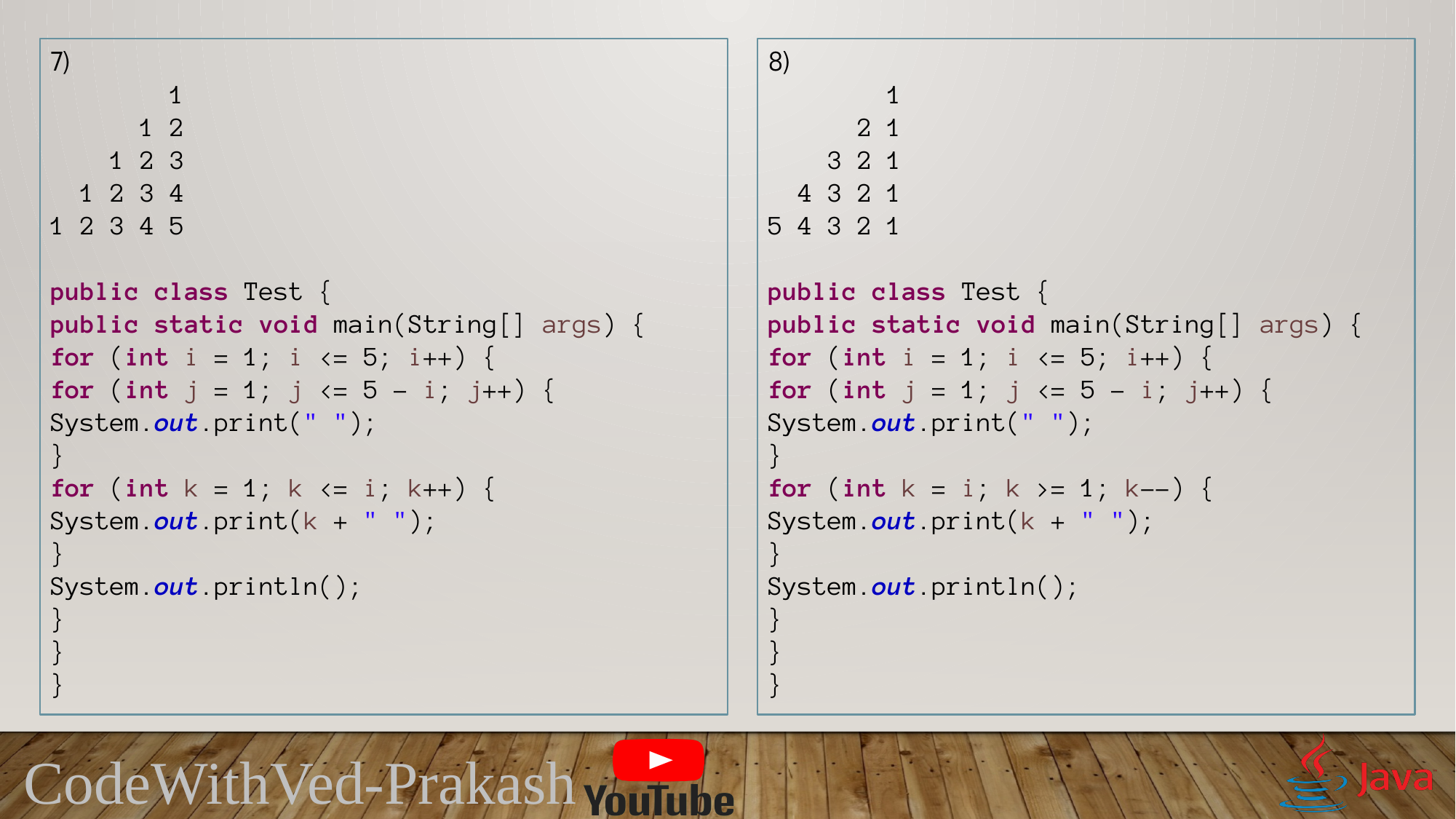

7)
        1
      1 2
    1 2 3
  1 2 3 4
1 2 3 4 5

public class Test {
public static void main(String[] args) {
for (int i = 1; i <= 5; i++) {
for (int j = 1; j <= 5 - i; j++) {
System.out.print(" ");
}
for (int k = 1; k <= i; k++) {
System.out.print(k + " ");
}
System.out.println();
}
}
}

8)
        1
      2 1
    3 2 1
  4 3 2 1
5 4 3 2 1

public class Test {
public static void main(String[] args) {
for (int i = 1; i <= 5; i++) {
for (int j = 1; j <= 5 - i; j++) {
System.out.print(" ");
}
for (int k = i; k >= 1; k--) {
System.out.print(k + " ");
}
System.out.println();
}
}
}